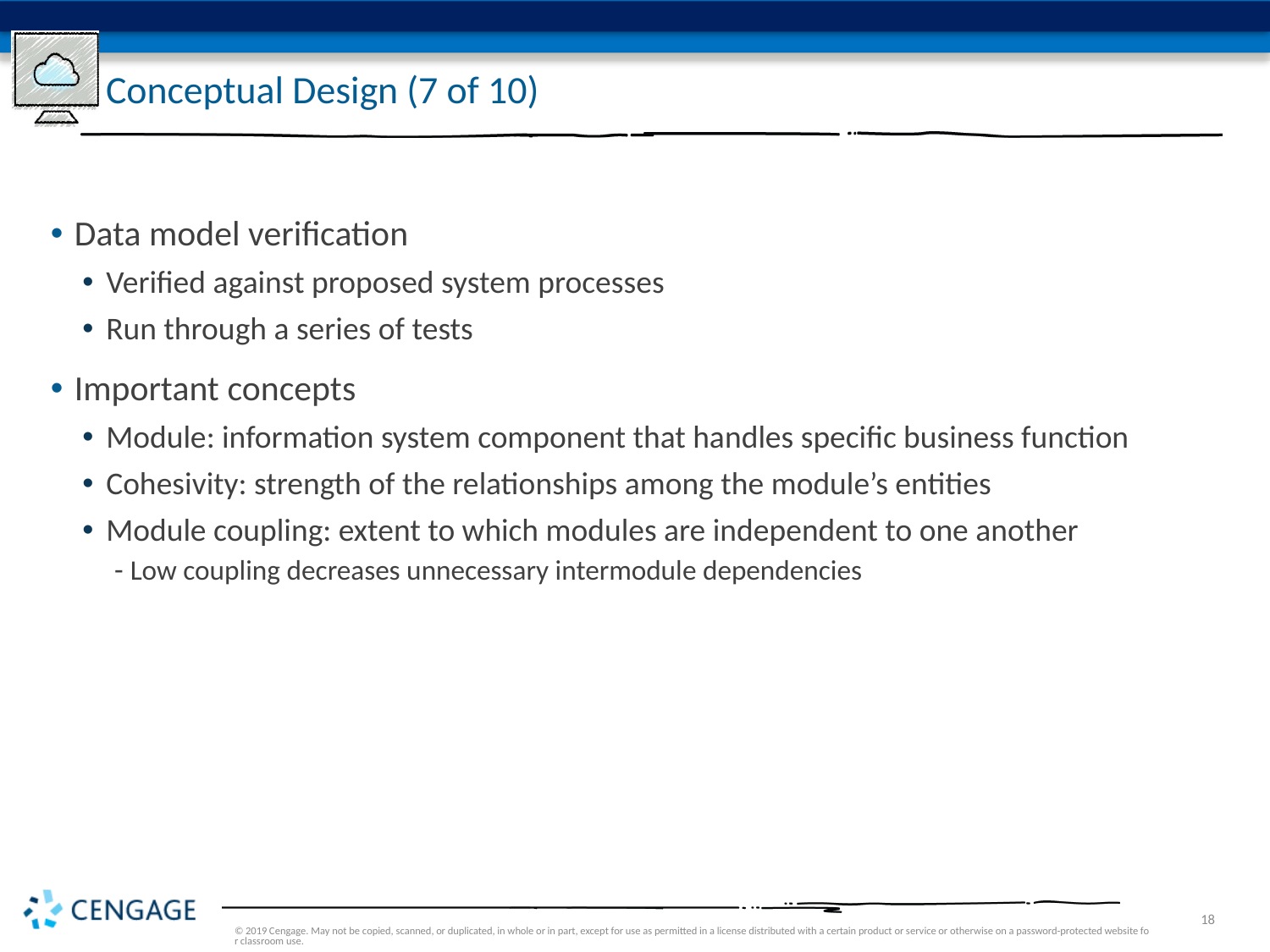

# Conceptual Design (7 of 10)
Data model verification
Verified against proposed system processes
Run through a series of tests
Important concepts
Module: information system component that handles specific business function
Cohesivity: strength of the relationships among the module’s entities
Module coupling: extent to which modules are independent to one another
Low coupling decreases unnecessary intermodule dependencies

© 2019 Cengage. May not be copied, scanned, or duplicated, in whole or in part, except for use as permitted in a license distributed with a certain product or service or otherwise on a password-protected website for classroom use.